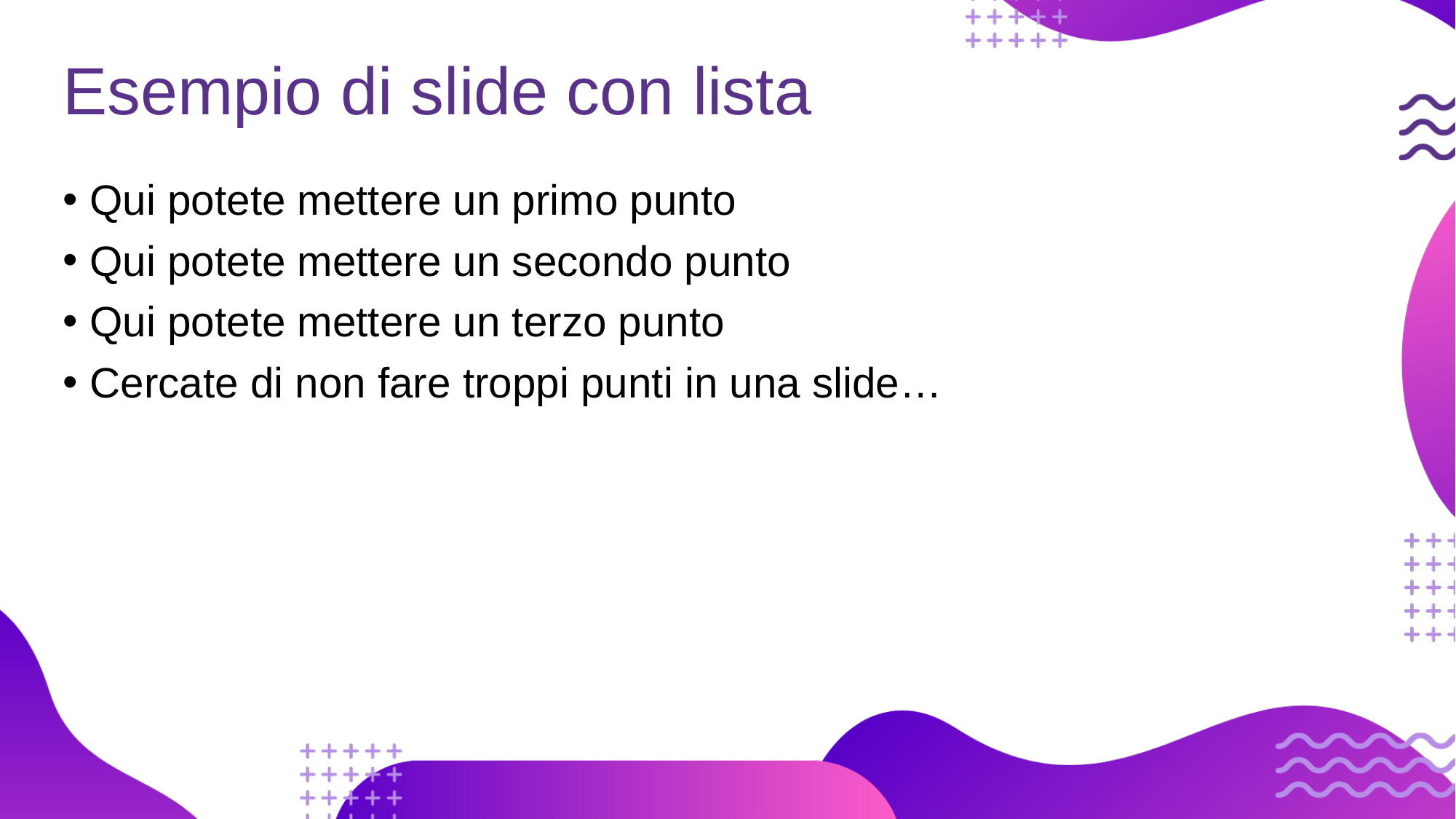

# Esempio di slide con lista
Qui potete mettere un primo punto
Qui potete mettere un secondo punto
Qui potete mettere un terzo punto
Cercate di non fare troppi punti in una slide…